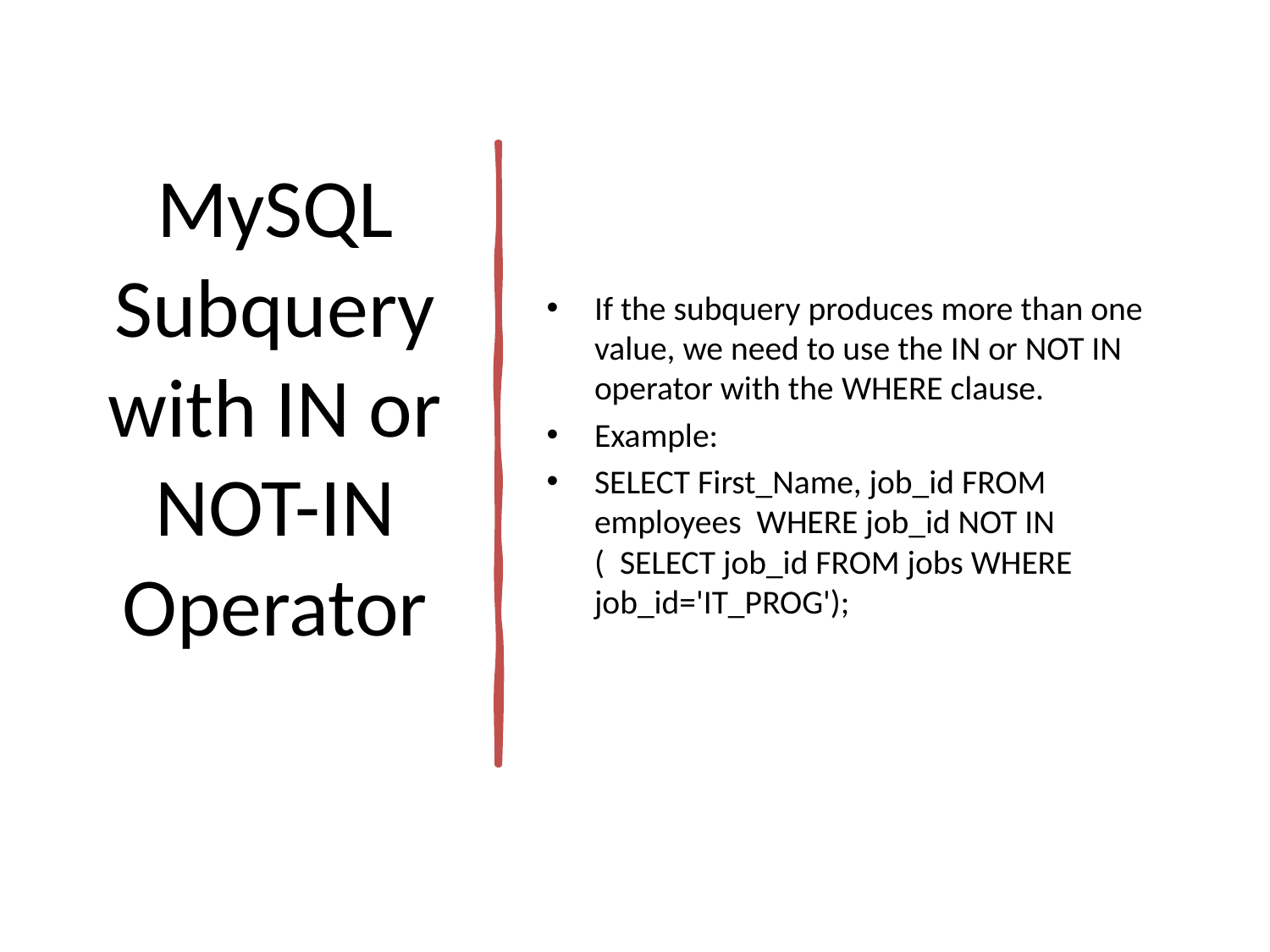

# MySQL Subquery with IN or NOT-IN Operator
If the subquery produces more than one value, we need to use the IN or NOT IN operator with the WHERE clause.
Example:
SELECT First_Name, job_id FROM employees  WHERE job_id NOT IN (  SELECT job_id FROM jobs WHERE job_id='IT_PROG');